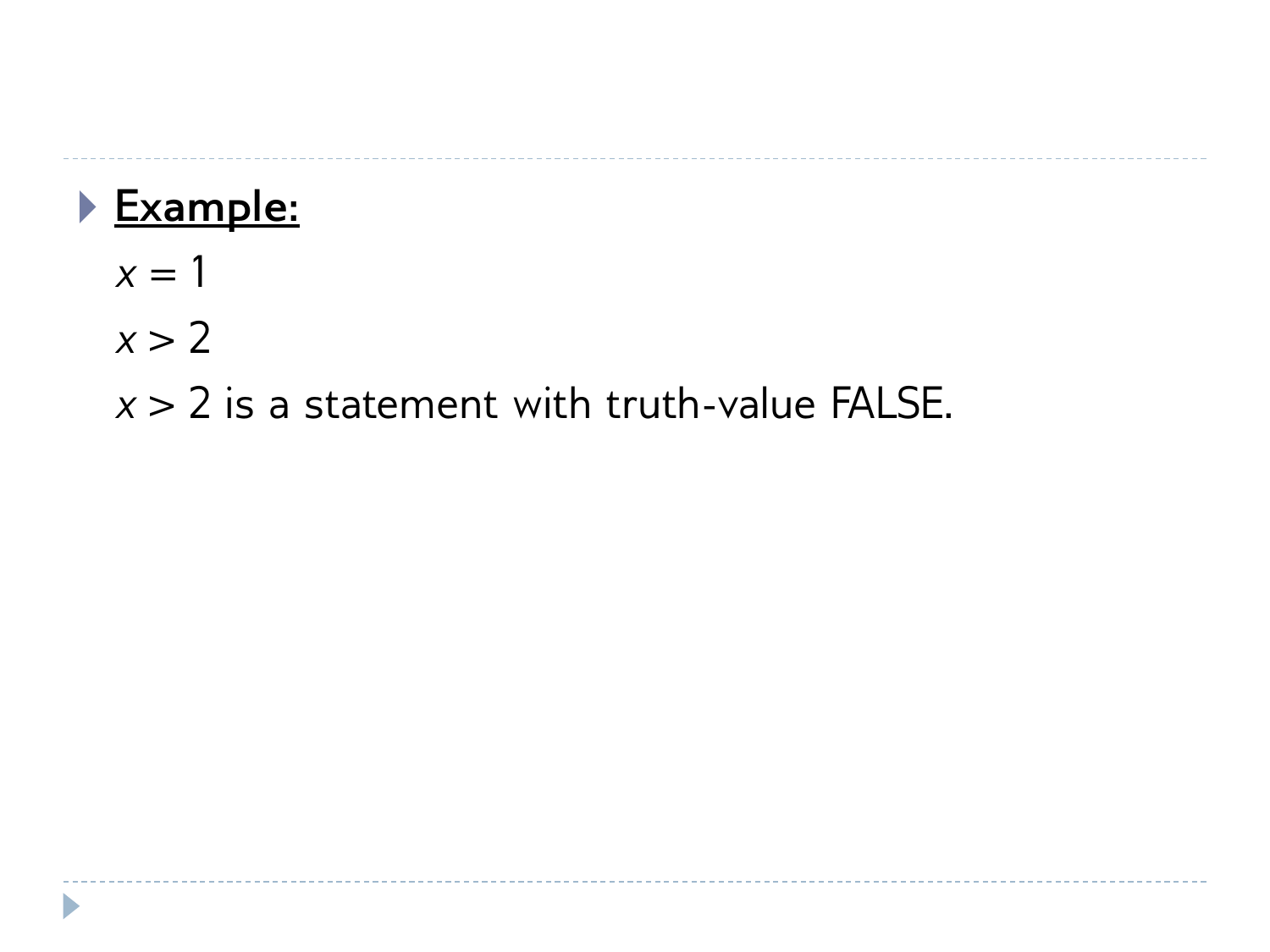

#
Example:
	x = 1
	x > 2
	x > 2 is a statement with truth-value FALSE.